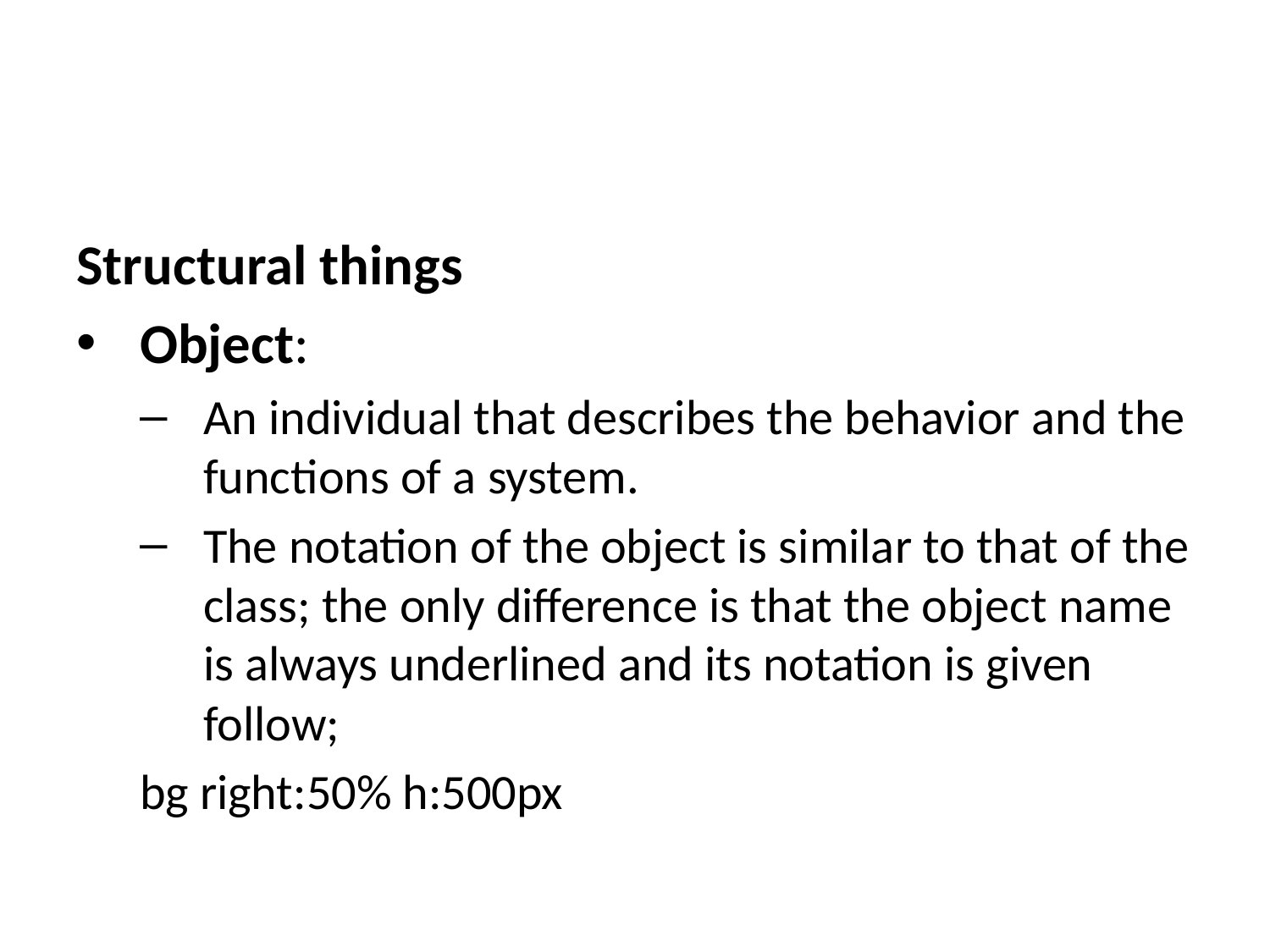

Structural things
Object:
An individual that describes the behavior and the functions of a system.
The notation of the object is similar to that of the class; the only difference is that the object name is always underlined and its notation is given follow;
bg right:50% h:500px